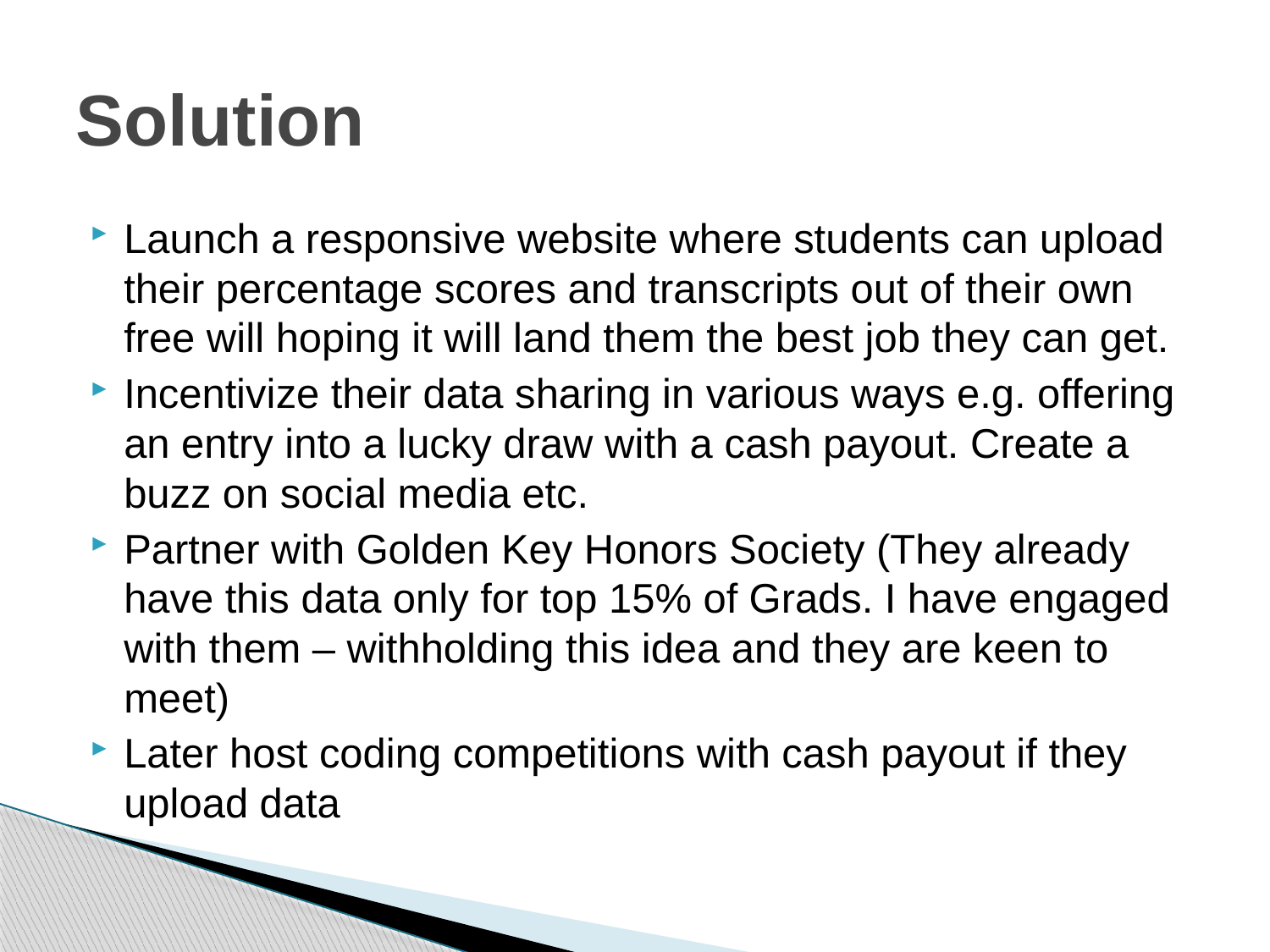

# Solution
Launch a responsive website where students can upload their percentage scores and transcripts out of their own free will hoping it will land them the best job they can get.
Incentivize their data sharing in various ways e.g. offering an entry into a lucky draw with a cash payout. Create a buzz on social media etc.
Partner with Golden Key Honors Society (They already have this data only for top 15% of Grads. I have engaged with them – withholding this idea and they are keen to meet)
Later host coding competitions with cash payout if they upload data